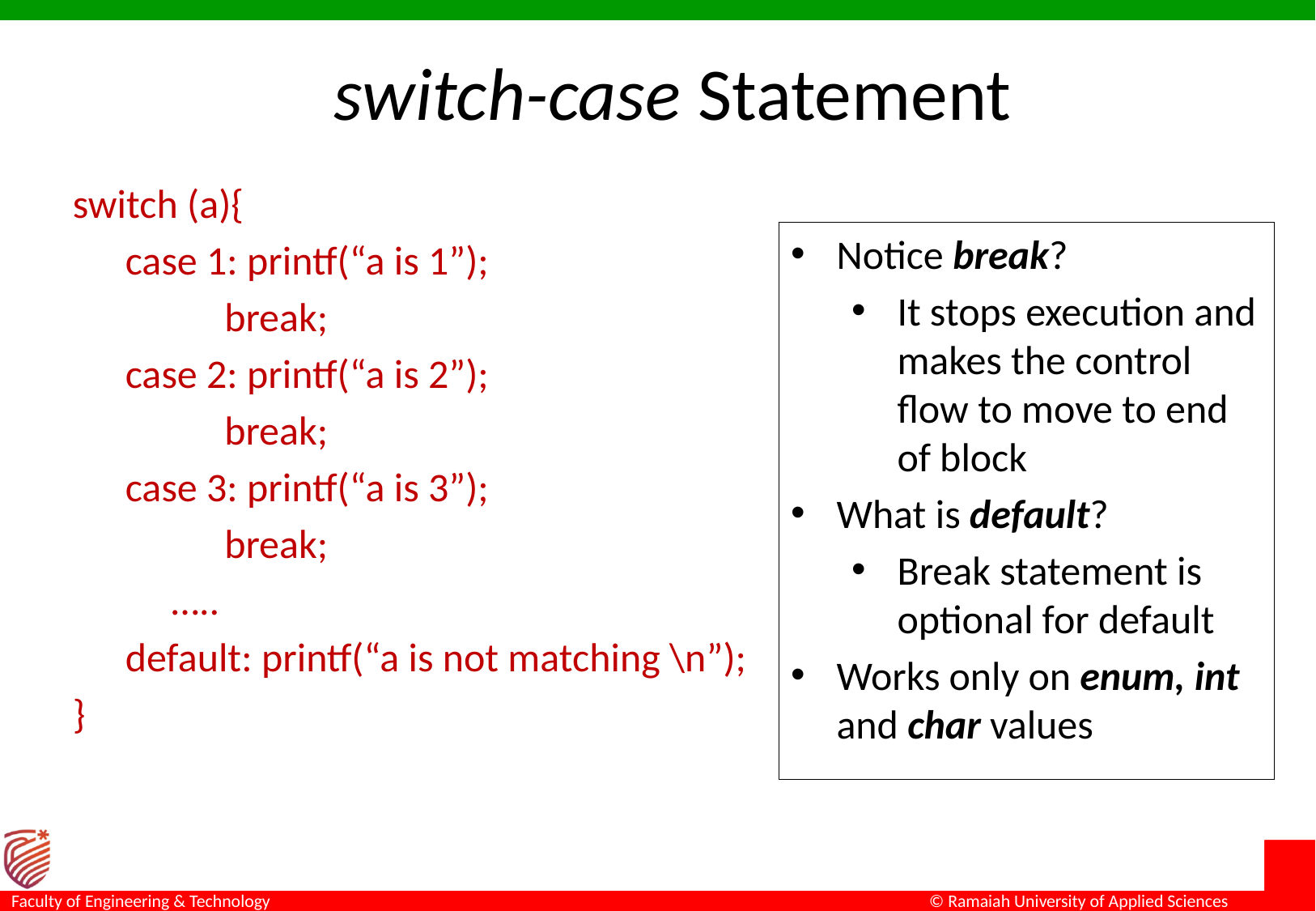

# switch-case Statement
switch (a){
case 1: printf(“a is 1”);
	break;
case 2: printf(“a is 2”);
	break;
case 3: printf(“a is 3”);
	break;
	…..
default: printf(“a is not matching \n”);
}

Notice break?
It stops execution and makes the control flow to move to end of block
What is default?
Break statement is optional for default
Works only on enum, int and char values